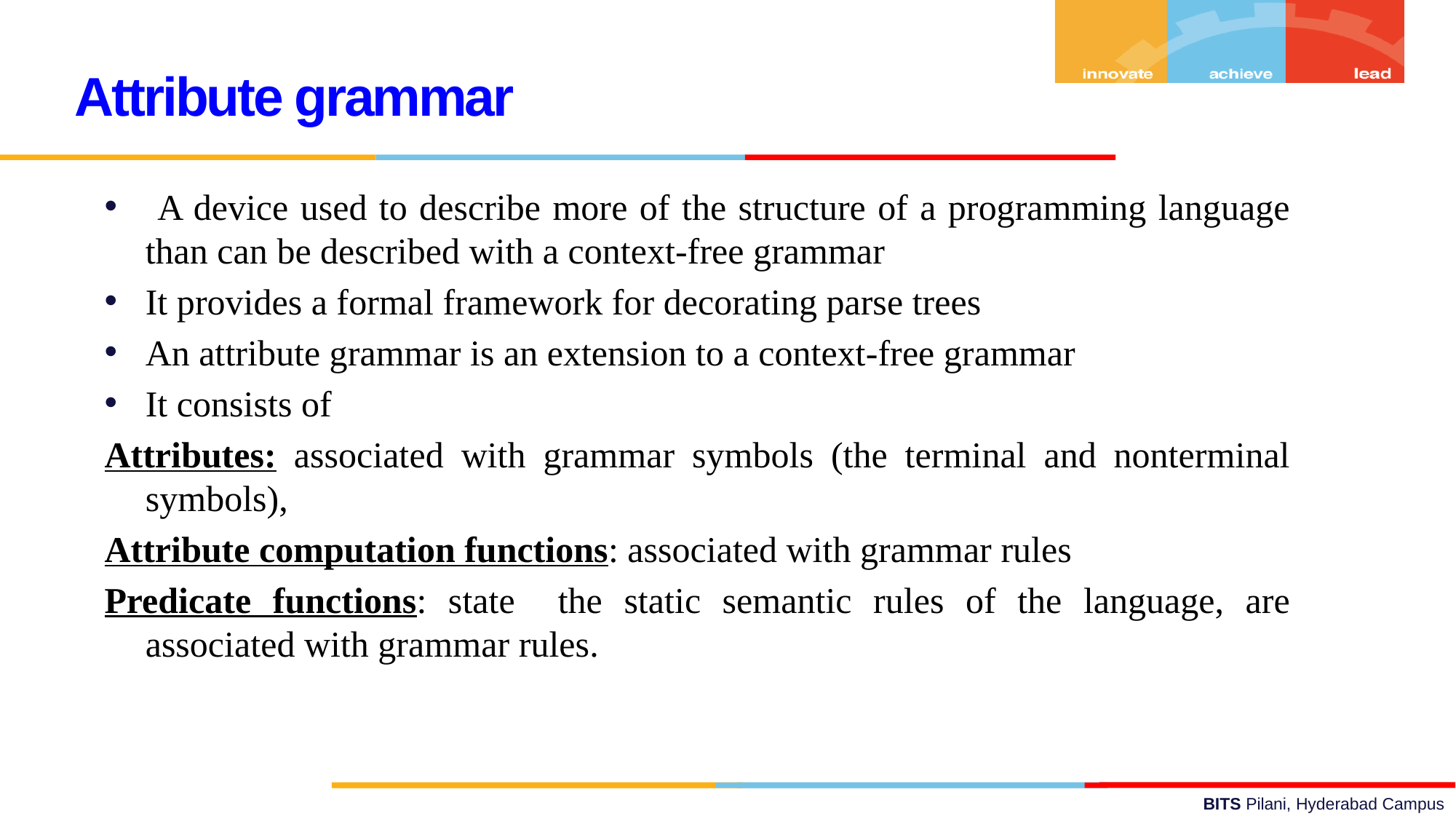

Attribute grammar
 A device used to describe more of the structure of a programming language than can be described with a context-free grammar
It provides a formal framework for decorating parse trees
An attribute grammar is an extension to a context-free grammar
It consists of
Attributes: associated with grammar symbols (the terminal and nonterminal symbols),
Attribute computation functions: associated with grammar rules
Predicate functions: state  the static semantic rules of the language, are associated with grammar rules.